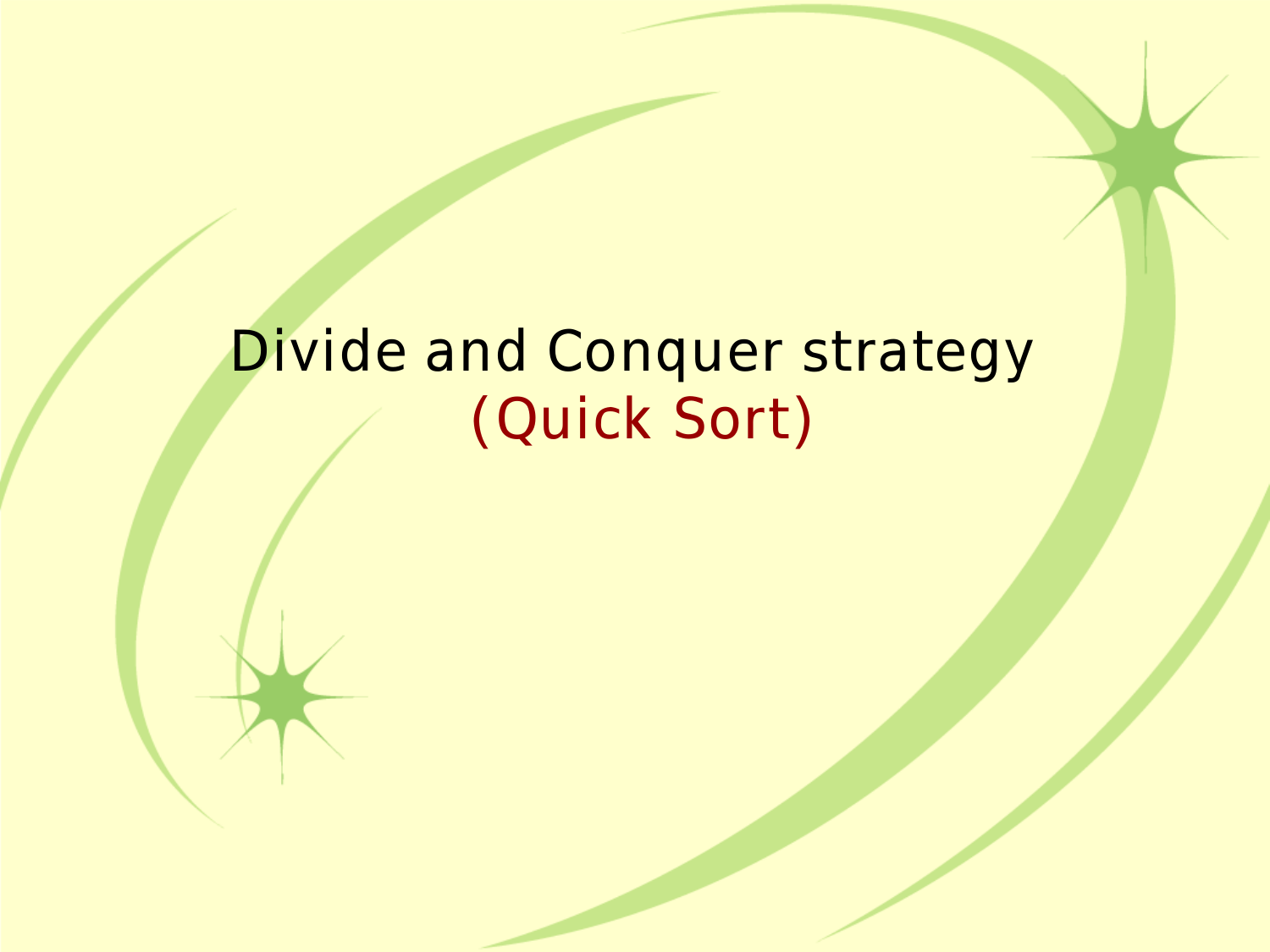

# Divide and Conquer strategy (Quick Sort)